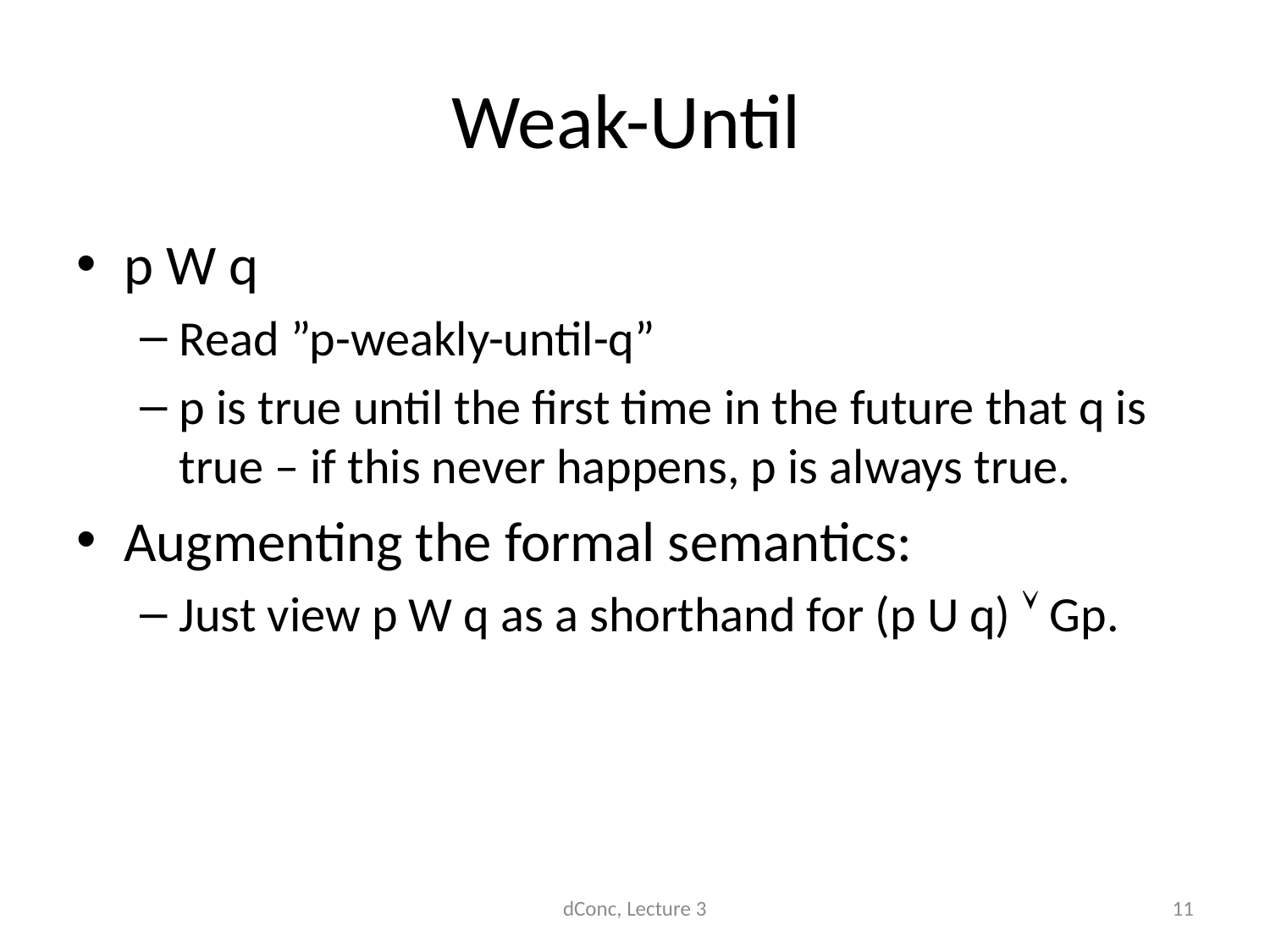

# Weak-Until
p W q
Read ”p-weakly-until-q”
p is true until the first time in the future that q is true – if this never happens, p is always true.
Augmenting the formal semantics:
Just view p W q as a shorthand for (p U q) ∨ Gp.

dConc, Lecture 3
11